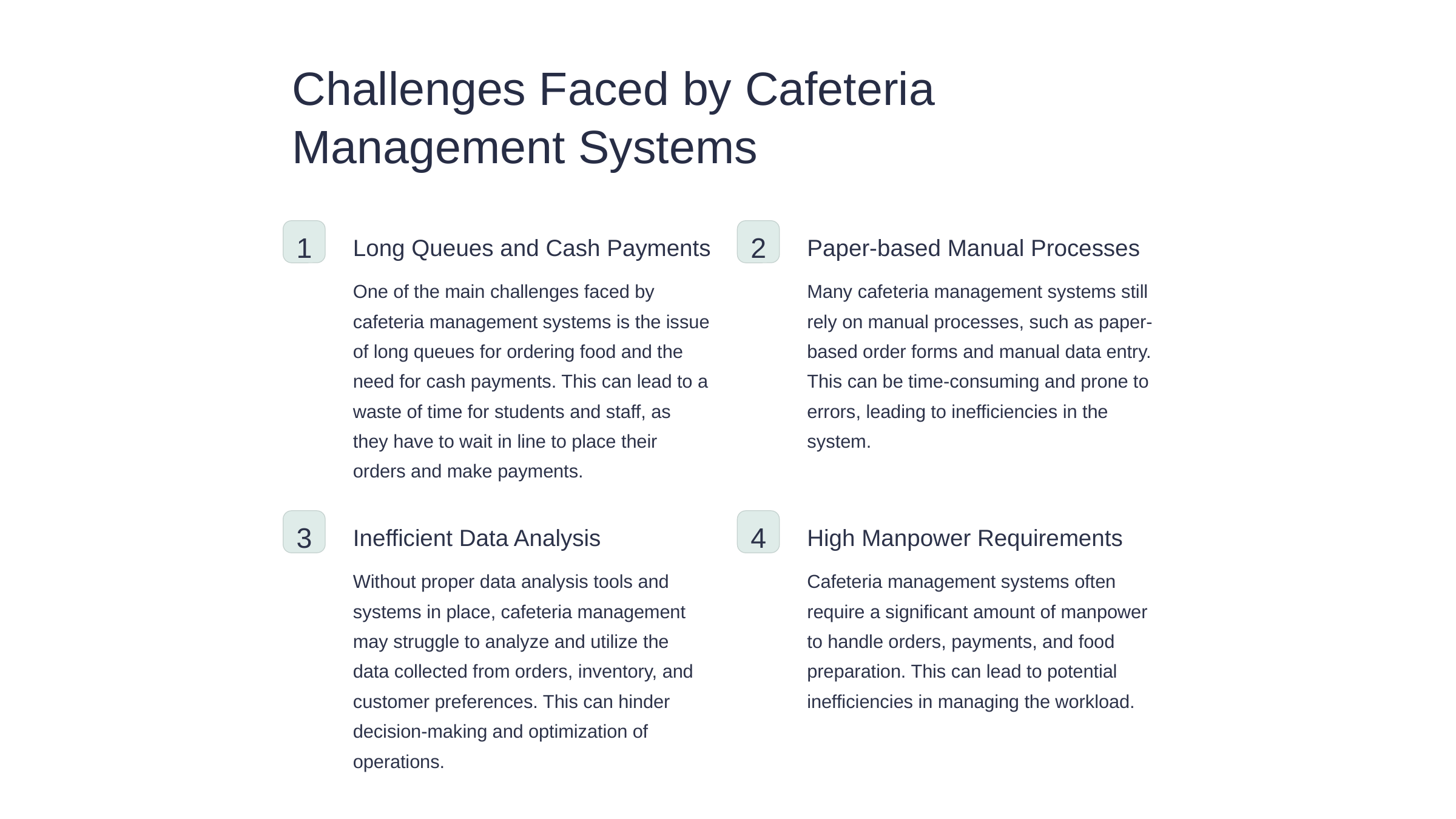

Challenges Faced by Cafeteria Management Systems

1
2
Long Queues and Cash Payments
Paper-based Manual Processes
One of the main challenges faced by cafeteria management systems is the issue of long queues for ordering food and the need for cash payments. This can lead to a waste of time for students and staff, as they have to wait in line to place their orders and make payments.
Many cafeteria management systems still rely on manual processes, such as paper-based order forms and manual data entry. This can be time-consuming and prone to errors, leading to inefficiencies in the system.

3
4
Inefficient Data Analysis
High Manpower Requirements
Without proper data analysis tools and systems in place, cafeteria management may struggle to analyze and utilize the data collected from orders, inventory, and customer preferences. This can hinder decision-making and optimization of operations.
Cafeteria management systems often require a significant amount of manpower to handle orders, payments, and food preparation. This can lead to potential inefficiencies in managing the workload.